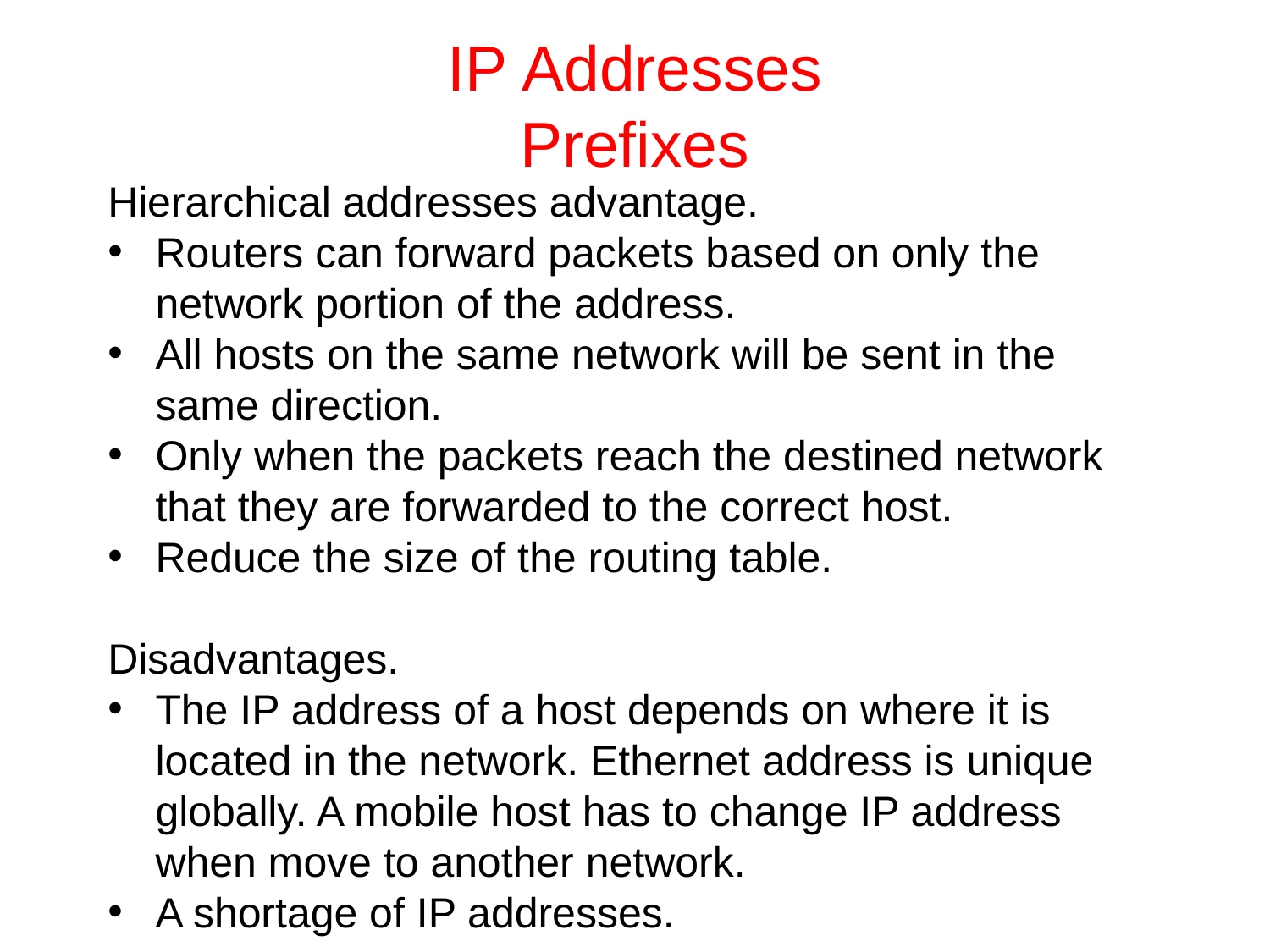

# IP Addresses Prefixes
Hierarchical addresses advantage.
Routers can forward packets based on only the network portion of the address.
All hosts on the same network will be sent in the same direction.
Only when the packets reach the destined network that they are forwarded to the correct host.
Reduce the size of the routing table.

Disadvantages.
The IP address of a host depends on where it is located in the network. Ethernet address is unique globally. A mobile host has to change IP address when move to another network.
A shortage of IP addresses.